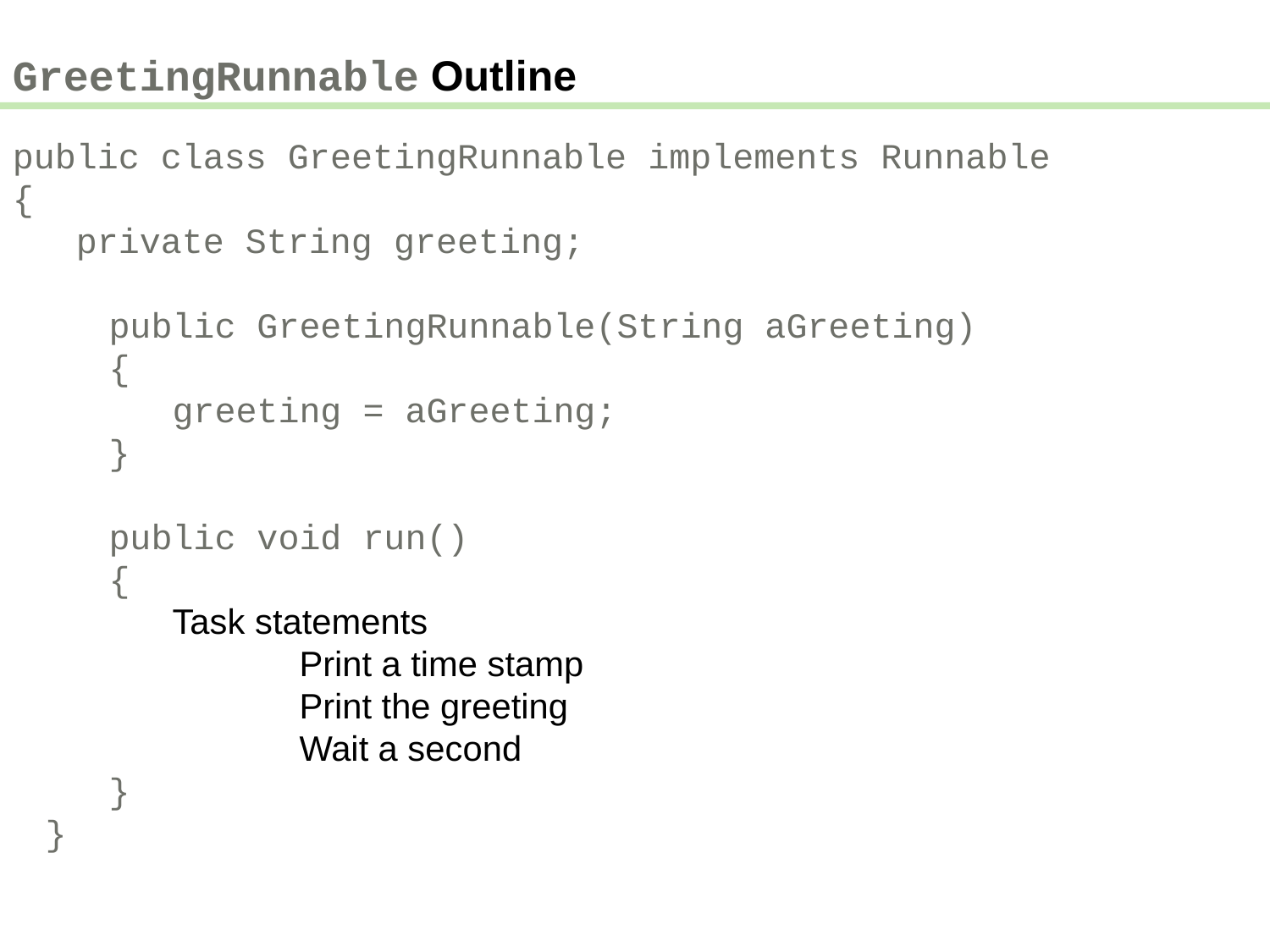

GreetingRunnable Outline
public class GreetingRunnable implements Runnable
{
   private String greeting;
   public GreetingRunnable(String aGreeting)
   {
      greeting = aGreeting;
   }
   public void run()
   {
      Task statements
 		Print a time stamp
			Print the greeting
			Wait a second
   }
}